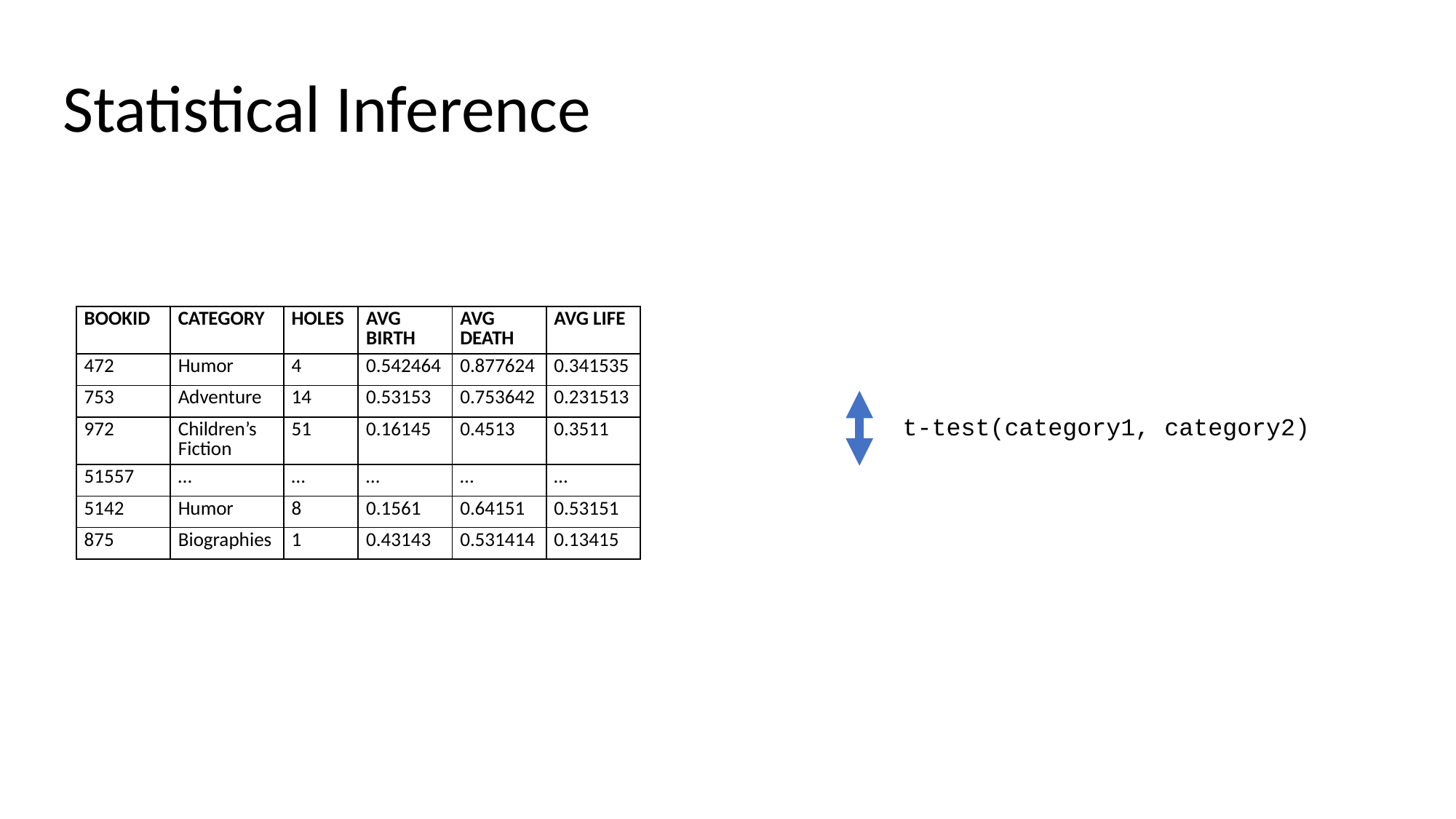

# Statistical Inference
| BOOKID | CATEGORY | HOLES | AVG BIRTH | AVG DEATH | AVG LIFE |
| --- | --- | --- | --- | --- | --- |
| 472 | Humor | 4 | 0.542464 | 0.877624 | 0.341535 |
| 753 | Adventure | 14 | 0.53153 | 0.753642 | 0.231513 |
| 972 | Children’s Fiction | 51 | 0.16145 | 0.4513 | 0.3511 |
| 51557 | … | … | … | … | … |
| 5142 | Humor | 8 | 0.1561 | 0.64151 | 0.53151 |
| 875 | Biographies | 1 | 0.43143 | 0.531414 | 0.13415 |
| BOOKID | CATEGORY | HOLES | AVG BIRTH | AVG DEATH | AVG LIFE |
| --- | --- | --- | --- | --- | --- |
| 472 | Humor | 4 | 0.542464 | 0.877624 | 0.341535 |
| 43153 | Humor | 8 | 0.53153 | 0.753642 | 0.231513 |
| 43143 | Humor | 9 | 0.16145 | 0.4513 | 0.3511 |
| 4315 | … | … | … | … | … |
| 5413 | Humor | 2 | 0.1561 | 0.64151 | 0.53151 |
| 4314 | Humor | 1 | 0.43143 | 0.531414 | 0.13415 |
| BOOKID | CATEGORY | HOLES | AVG BIRTH | AVG DEATH | AVG LIFE |
| --- | --- | --- | --- | --- | --- |
| 5161 | Adventure | 14 | 0.542464 | 0.877624 | 0.341535 |
| 4313 | Adventure | 81 | 0.53153 | 0.753642 | 0.231513 |
| 87543 | Adventure | 19 | 0.16145 | 0.4513 | 0.3511 |
| 97535 | … | … | … | … | … |
| 4131 | Adventure | 22 | 0.1561 | 0.64151 | 0.53151 |
| 62452 | Adventure | 17 | 0.43143 | 0.531414 | 0.13415 |
t-test(category1, category2)